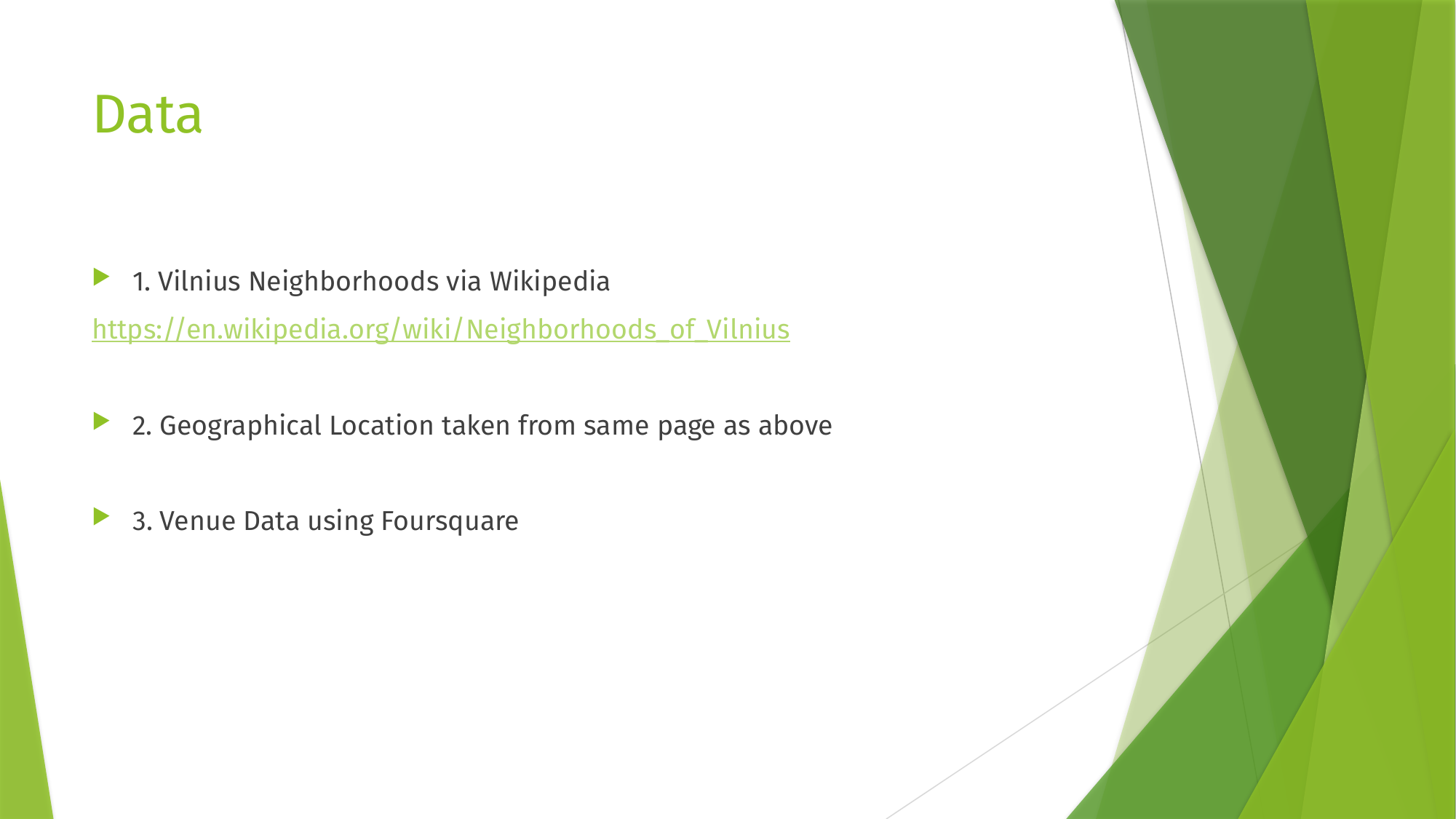

# Data
1. Vilnius Neighborhoods via Wikipedia
https://en.wikipedia.org/wiki/Neighborhoods_of_Vilnius

2. Geographical Location taken from same page as above

3. Venue Data using Foursquare